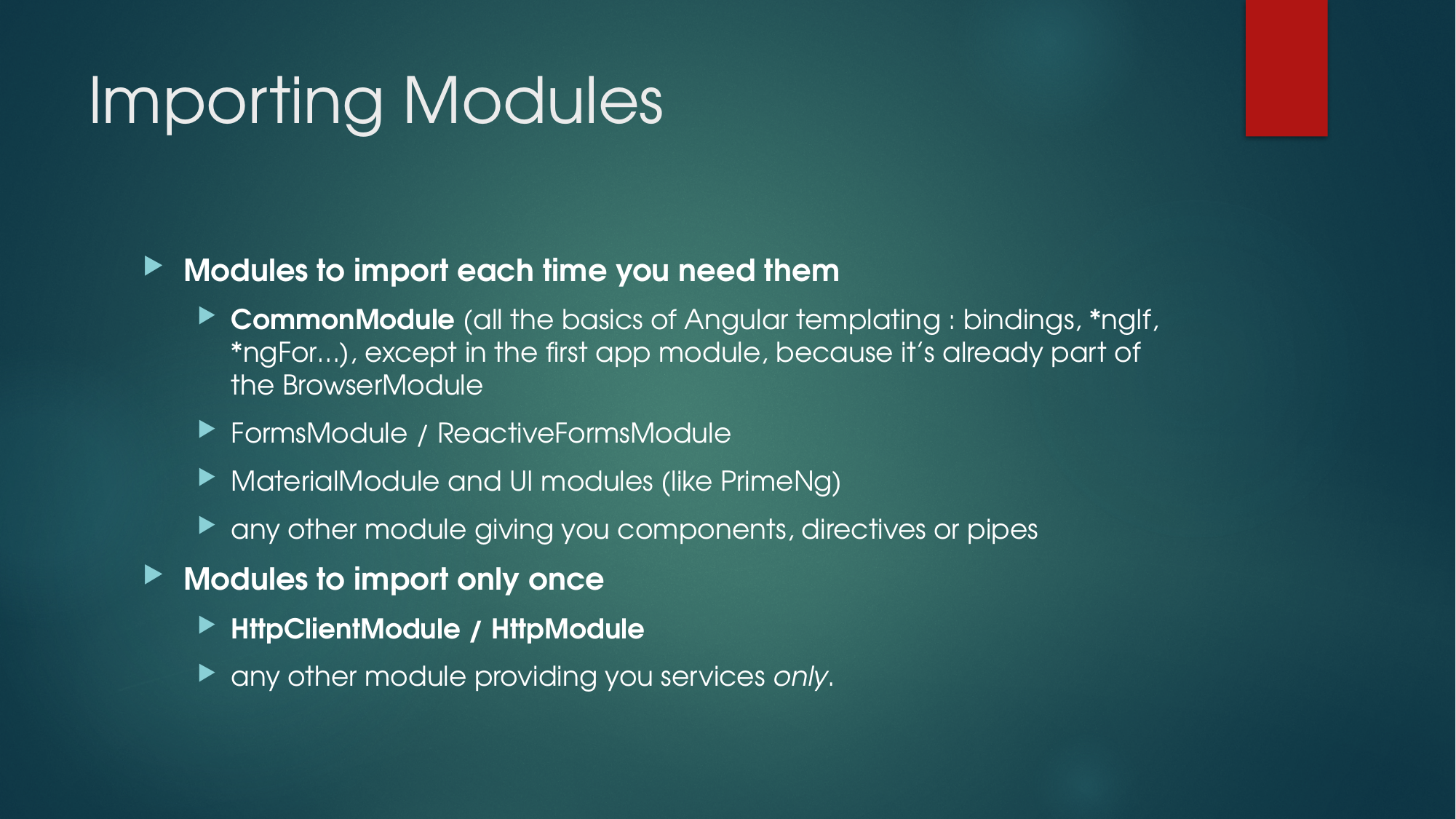

# Importing Modules
Modules to import each time you need them
CommonModule (all the basics of Angular templating : bindings, *ngIf, *ngFor…), except in the first app module, because it’s already part of the BrowserModule
FormsModule / ReactiveFormsModule
MaterialModule and UI modules (like PrimeNg)
any other module giving you components, directives or pipes
Modules to import only once
HttpClientModule / HttpModule
any other module providing you services only.